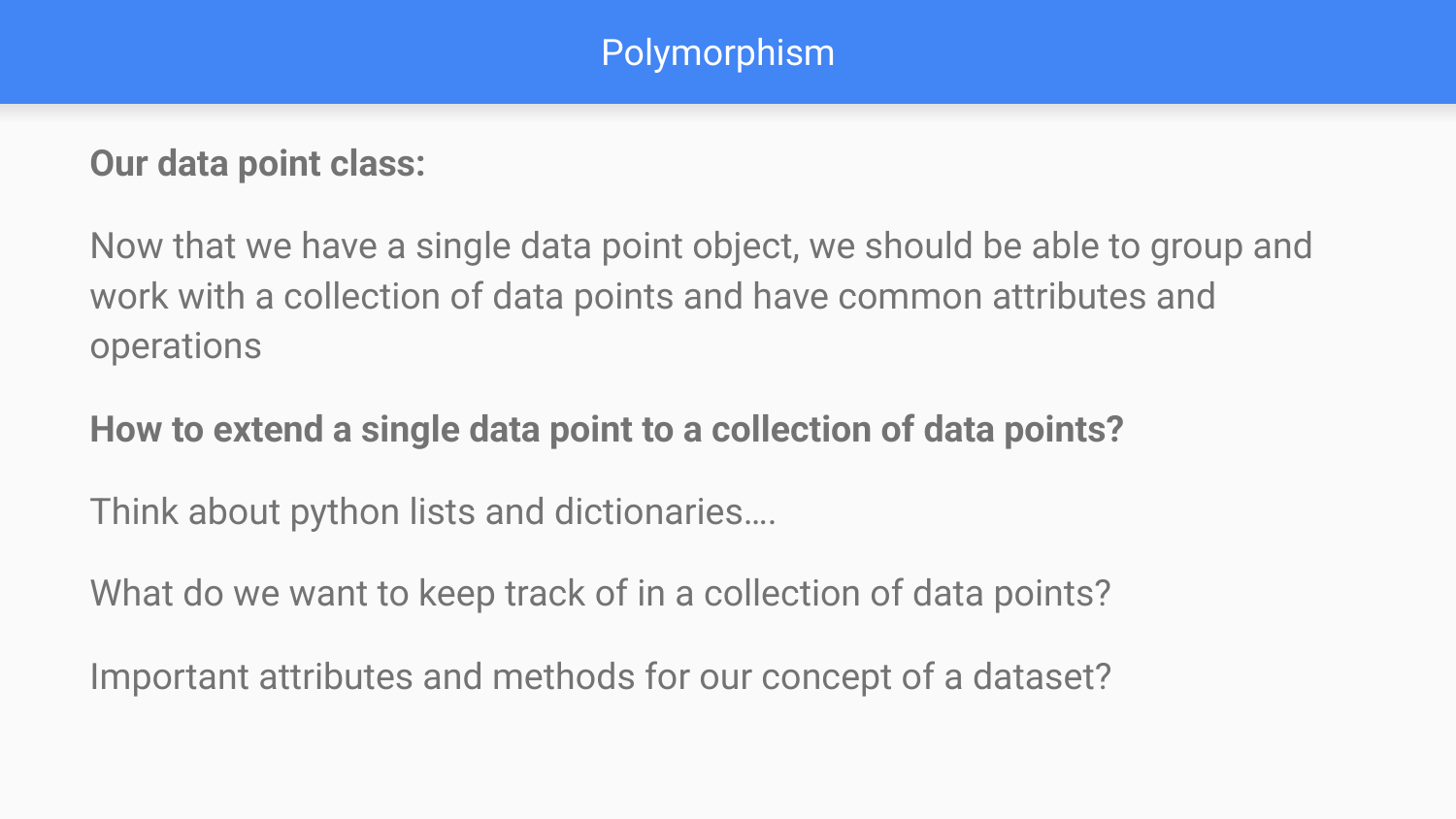

# Polymorphism
Our data point class:
Now that we have a single data point object, we should be able to group and work with a collection of data points and have common attributes and operations
How to extend a single data point to a collection of data points?
Think about python lists and dictionaries….
What do we want to keep track of in a collection of data points?
Important attributes and methods for our concept of a dataset?